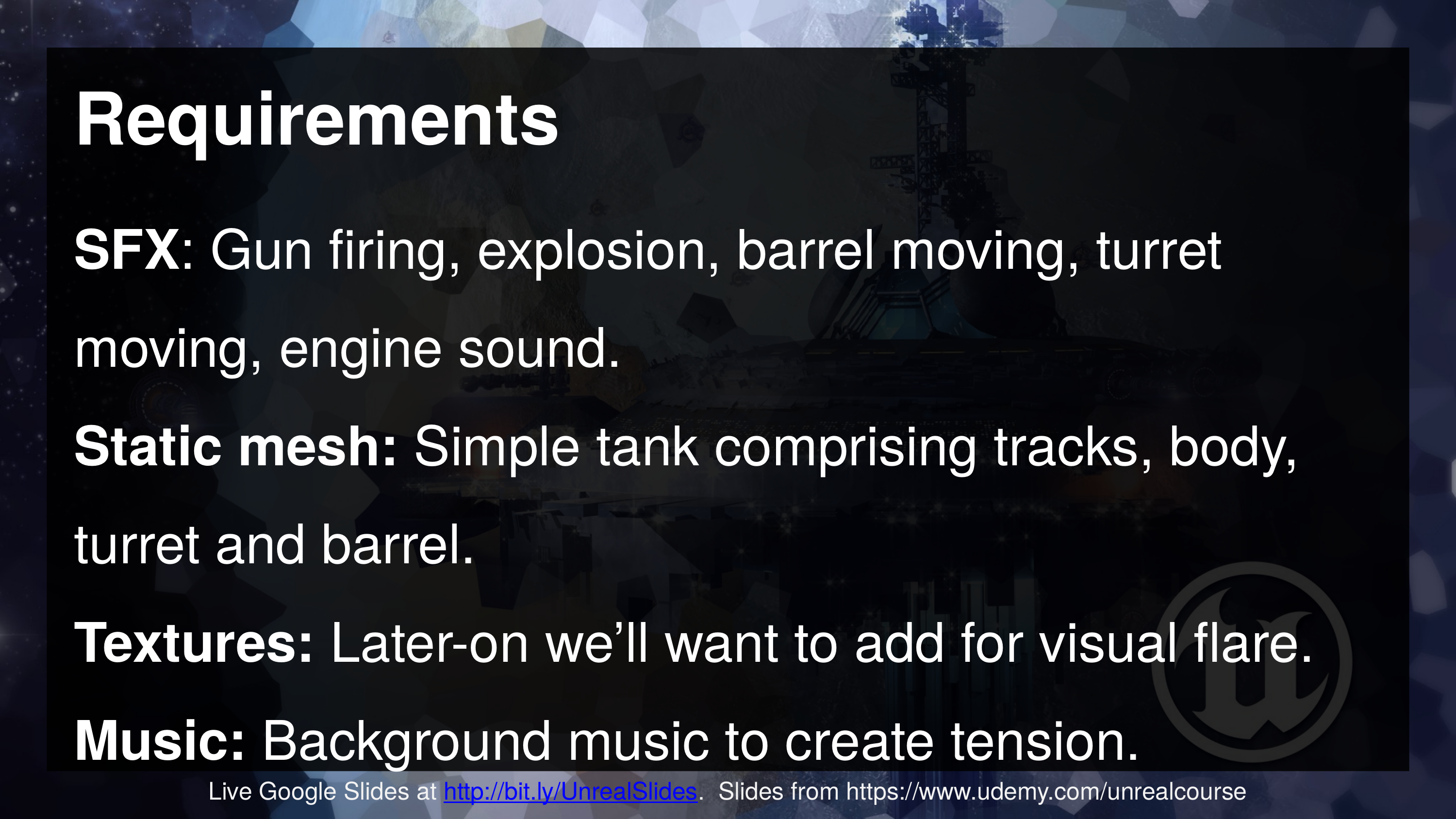

# Requirements
SFX: Gun firing, explosion, barrel moving, turret moving, engine sound.
Static mesh: Simple tank comprising tracks, body, turret and barrel.
Textures: Later-on we’ll want to add for visual flare.
Music:​ Background music to create tension.